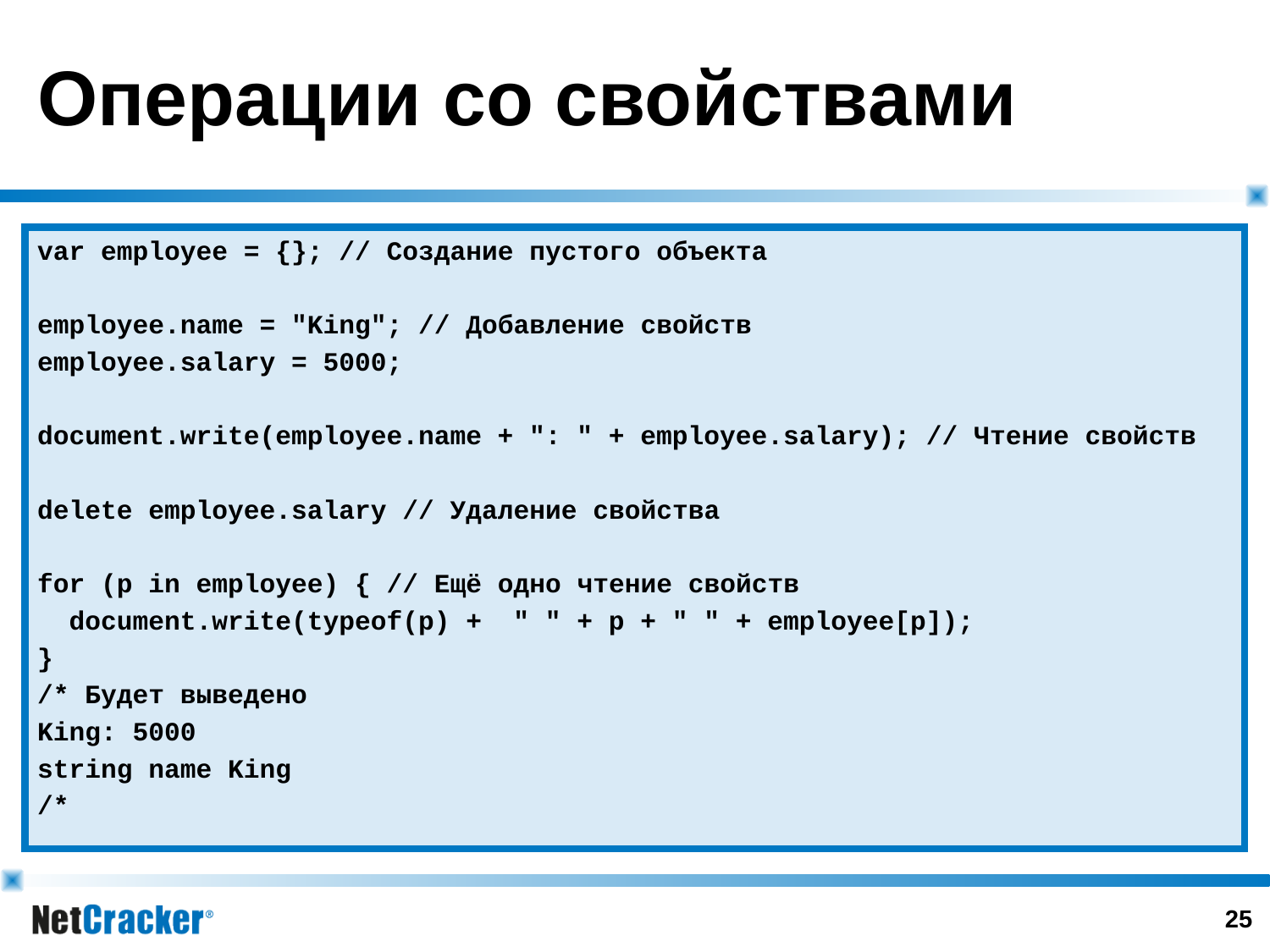

# Операции со свойствами
var employee = {}; // Создание пустого объекта

employee.name = "King"; // Добавление свойств
employee.salary = 5000;

document.write(employee.name + ": " + employee.salary); // Чтение свойств

delete employee.salary // Удаление свойства

for (p in employee) { // Ещё одно чтение свойств
  document.write(typeof(p) +  " " + p + " " + employee[p]);
}
/* Будет выведено
King: 5000
string name King
/*
25